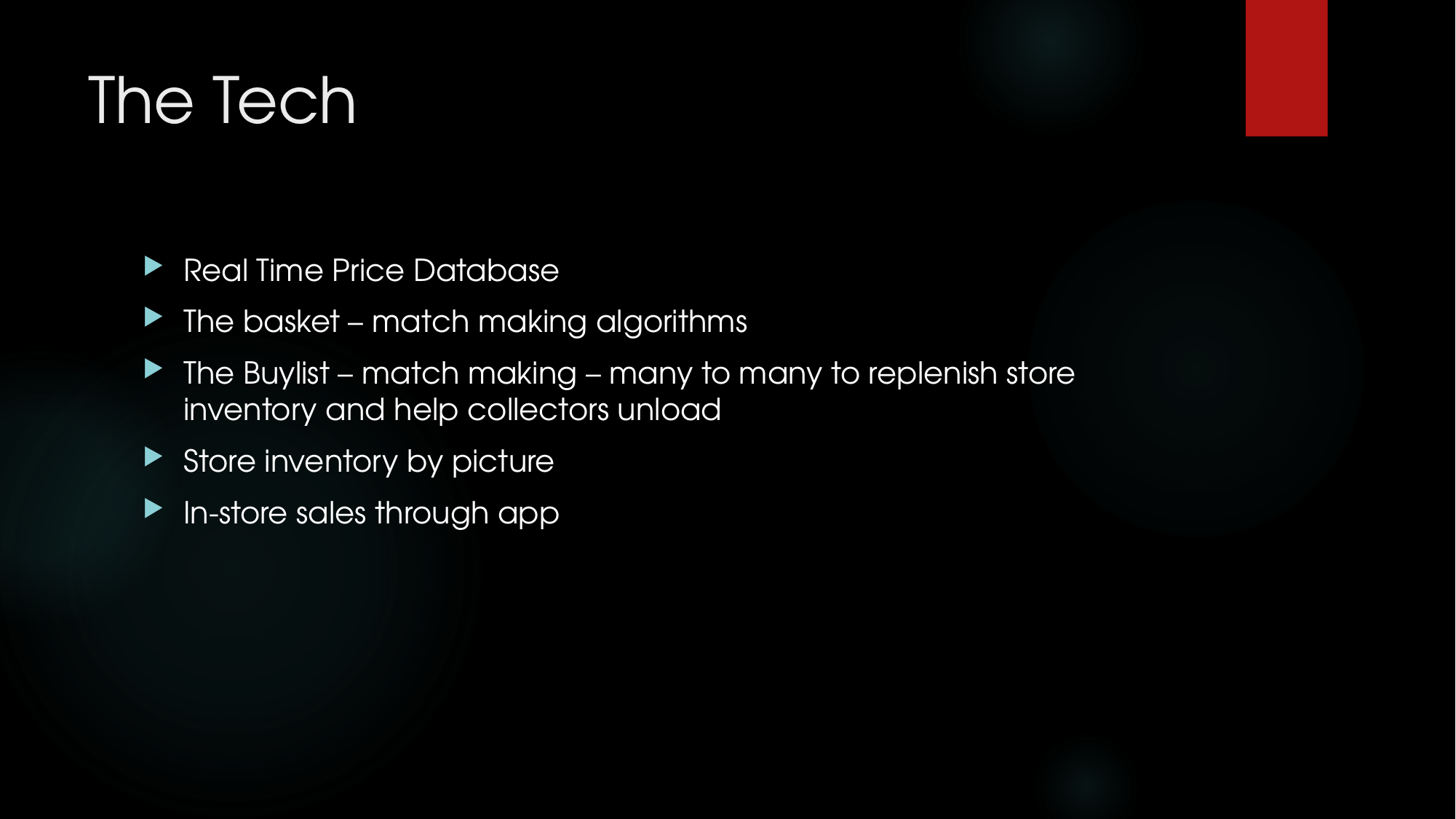

# The Tech
Real Time Price Database
The basket – match making algorithms
The Buylist – match making – many to many to replenish store inventory and help collectors unload
Store inventory by picture
In-store sales through app